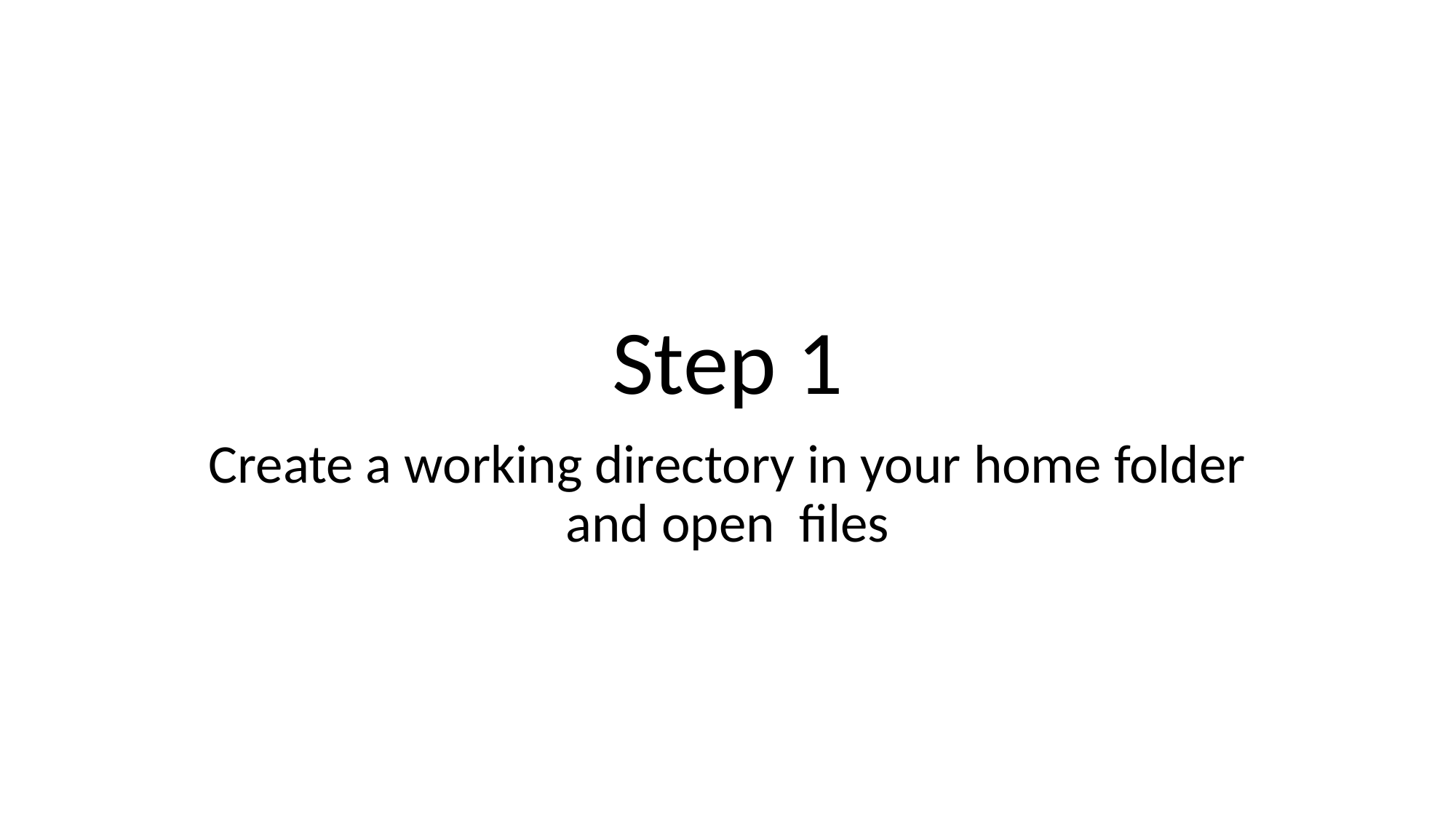

# Step 1
Create a working directory in your home folder and open  files